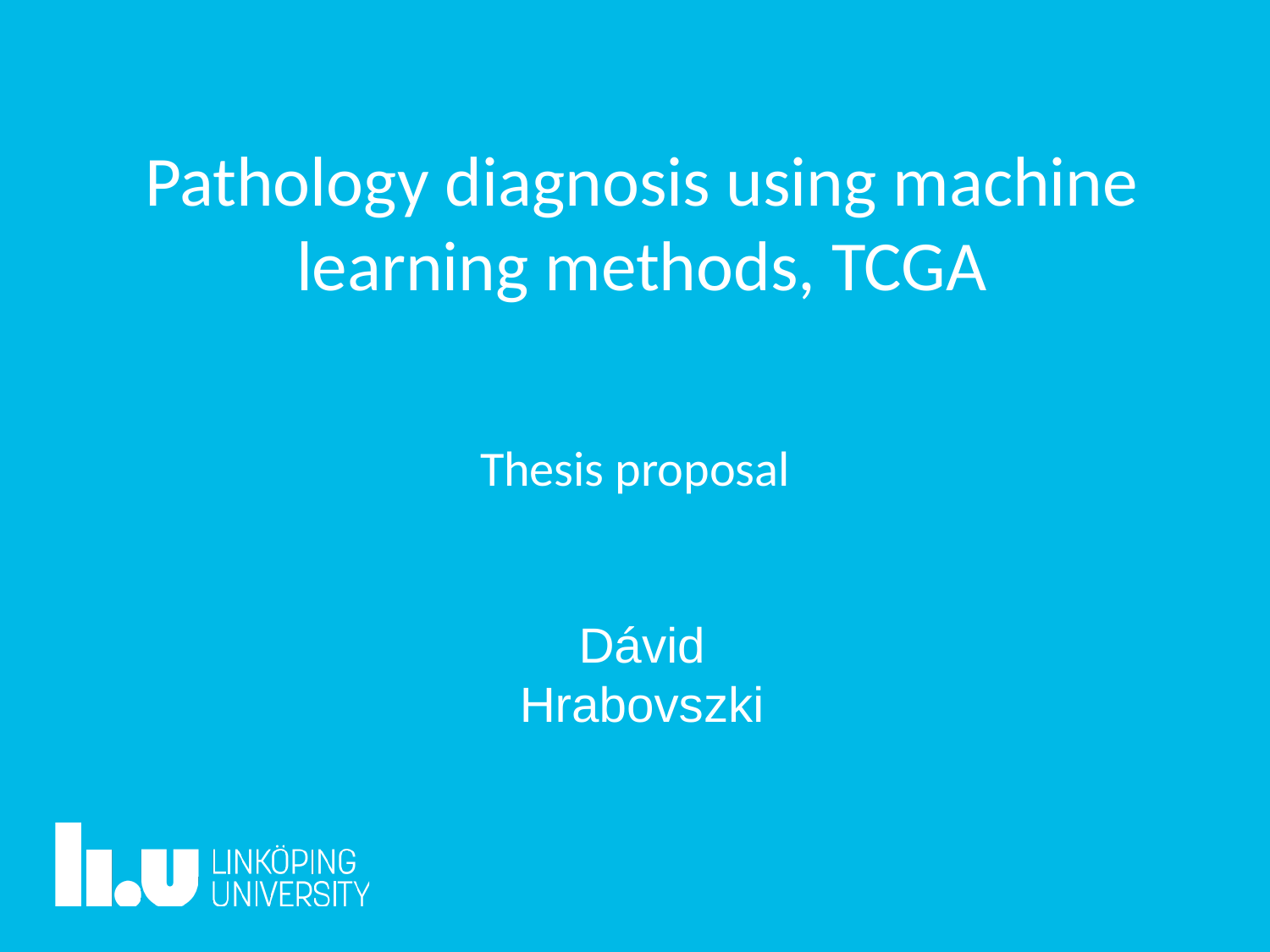

# Pathology diagnosis using machine learning methods, TCGA
Thesis proposal
Dávid Hrabovszki